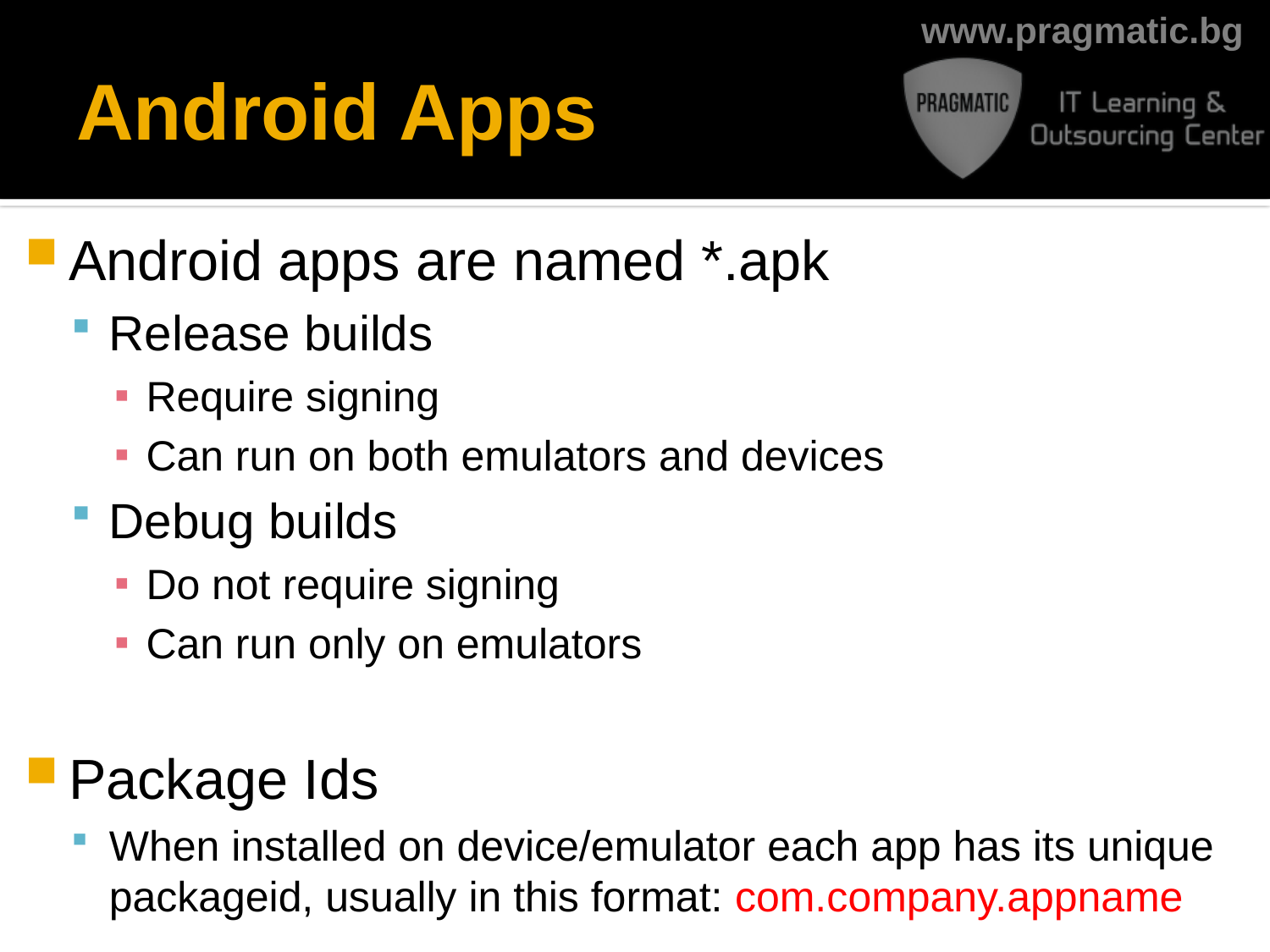

# Android Apps
Android apps are named *.apk
Release builds
Require signing
Can run on both emulators and devices
Debug builds
Do not require signing
Can run only on emulators

Package Ids
When installed on device/emulator each app has its unique packageid, usually in this format: com.company.appname